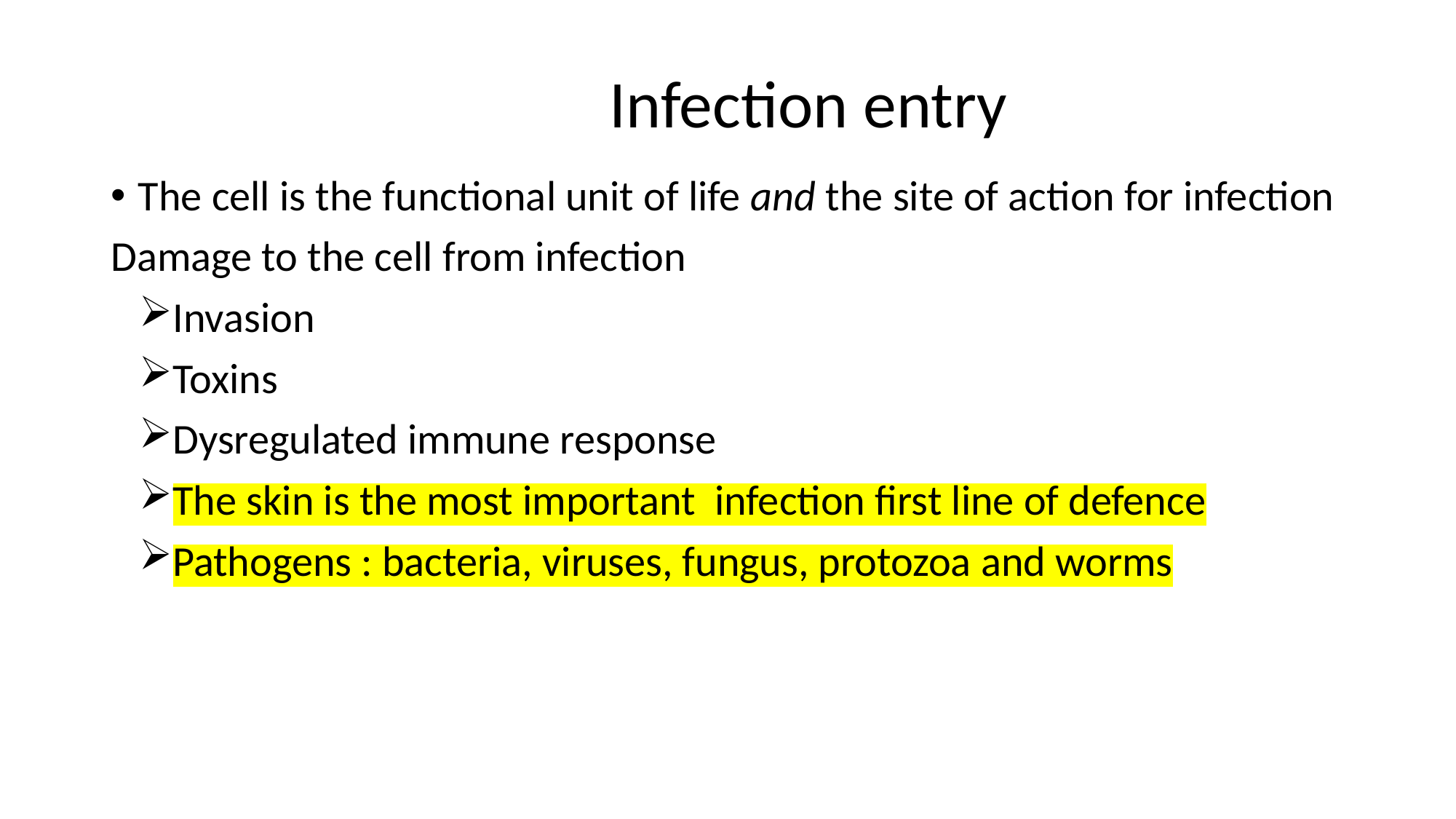

# Infection entry
The cell is the functional unit of life and the site of action for infection
Damage to the cell from infection
Invasion
Toxins
Dysregulated immune response
The skin is the most important  infection first line of defence
Pathogens : bacteria, viruses, fungus, protozoa and worms
4